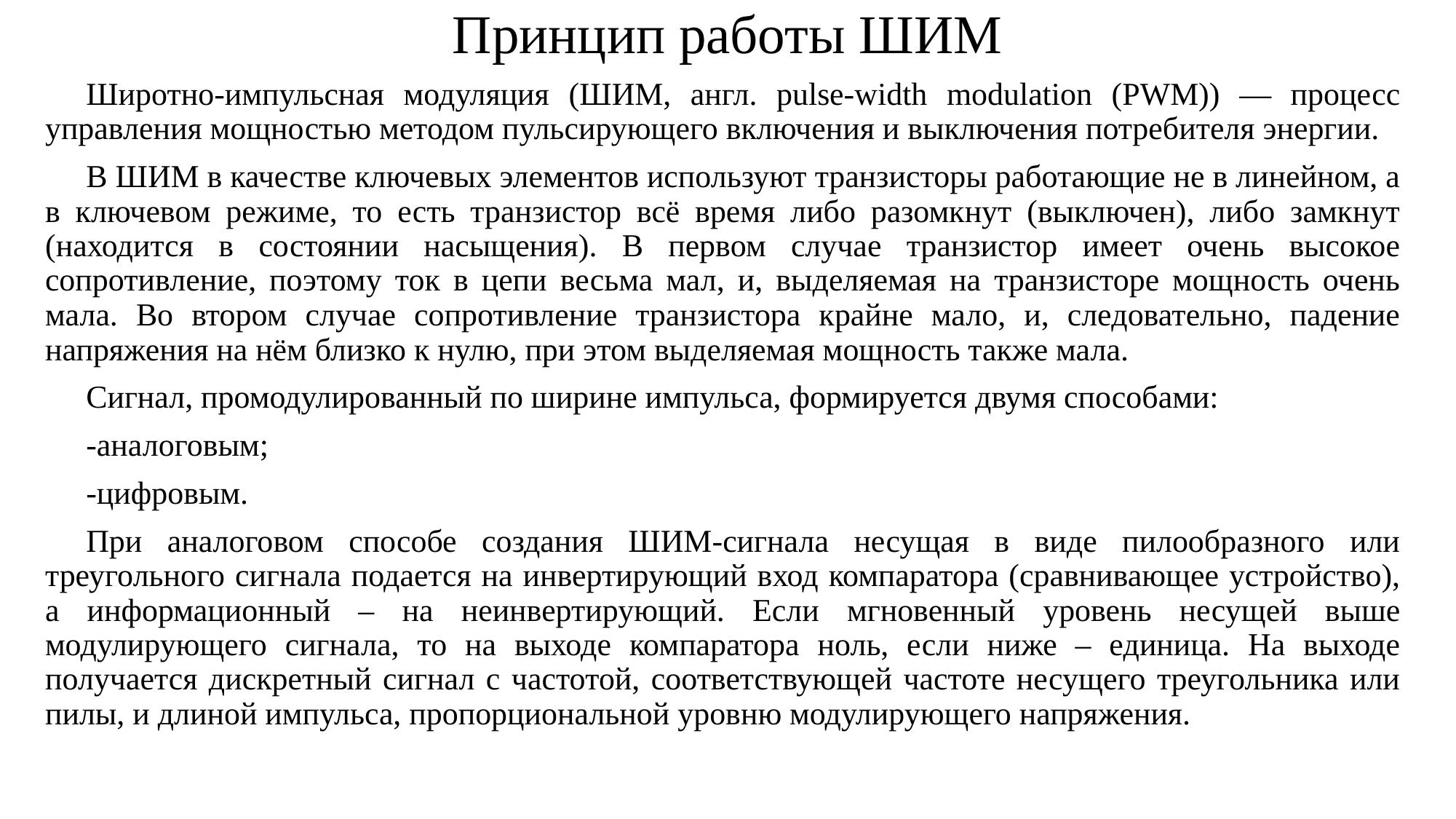

# Принцип работы ШИМ
Широтно-импульсная модуляция (ШИМ, англ. pulse-width modulation (PWM)) — процесс управления мощностью методом пульсирующего включения и выключения потребителя энергии.
В ШИМ в качестве ключевых элементов используют транзисторы работающие не в линейном, а в ключевом режиме, то есть транзистор всё время либо разомкнут (выключен), либо замкнут (находится в состоянии насыщения). В первом случае транзистор имеет очень высокое сопротивление, поэтому ток в цепи весьма мал, и, выделяемая на транзисторе мощность очень мала. Во втором случае сопротивление транзистора крайне мало, и, следовательно, падение напряжения на нём близко к нулю, при этом выделяемая мощность также мала.
Сигнал, промодулированный по ширине импульса, формируется двумя способами:
-аналоговым;
-цифровым.
При аналоговом способе создания ШИМ-сигнала несущая в виде пилообразного или треугольного сигнала подается на инвертирующий вход компаратора (сравнивающее устройство), а информационный – на неинвертирующий. Если мгновенный уровень несущей выше модулирующего сигнала, то на выходе компаратора ноль, если ниже – единица. На выходе получается дискретный сигнал с частотой, соответствующей частоте несущего треугольника или пилы, и длиной импульса, пропорциональной уровню модулирующего напряжения.